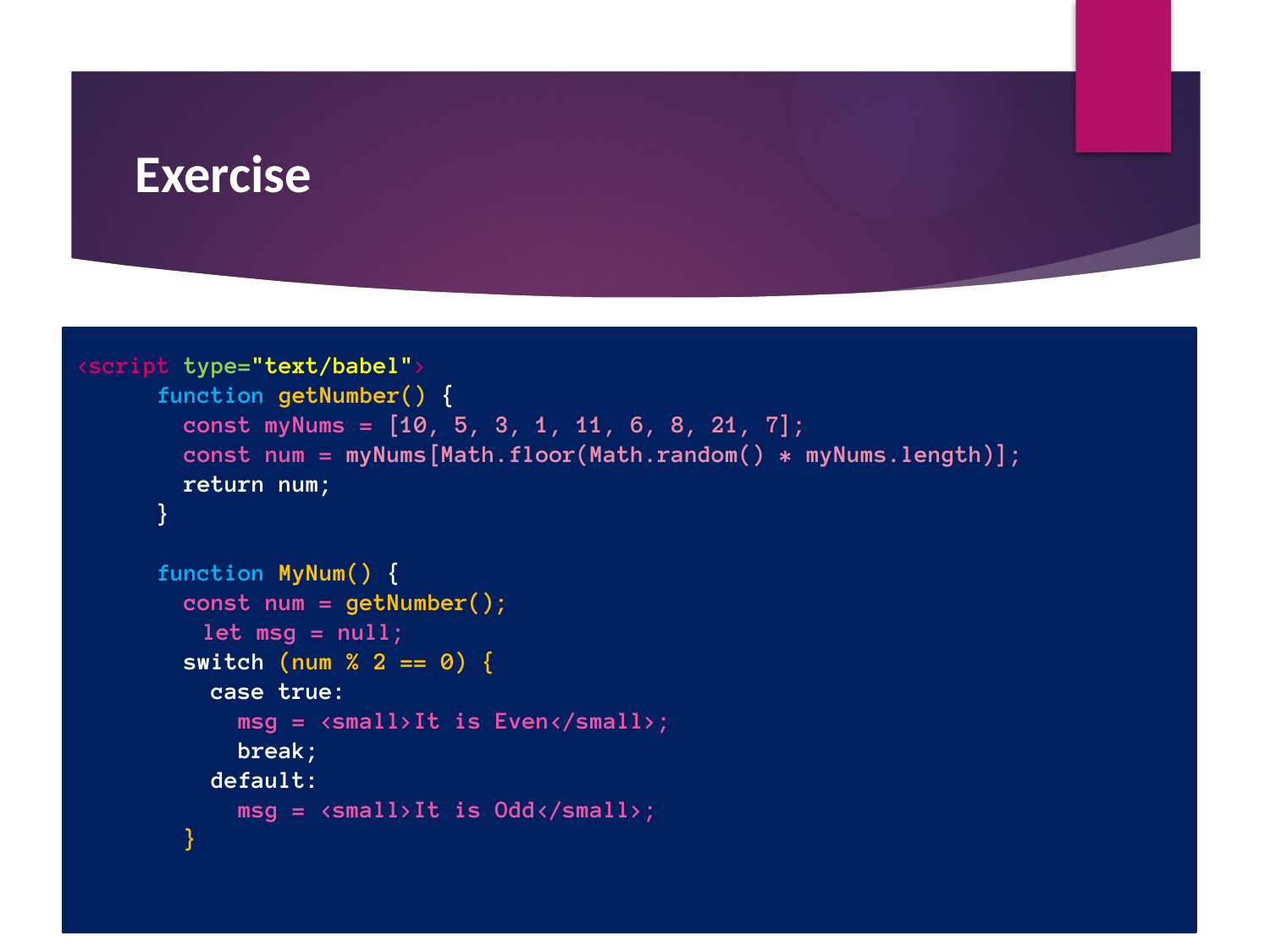

#

          Exercise
<script type="text/babel">
      function getNumber() {
        const myNums = [10, 5, 3, 1, 11, 6, 8, 21, 7];
        const num = myNums[Math.floor(Math.random() * myNums.length)];
        return num;
      }

      function MyNum() {
        const num = getNumber();
	let msg = null;
        switch (num % 2 == 0) {
          case true:
            msg = <small>It is Even</small>;
            break;
          default:
            msg = <small>It is Odd</small>;
        }